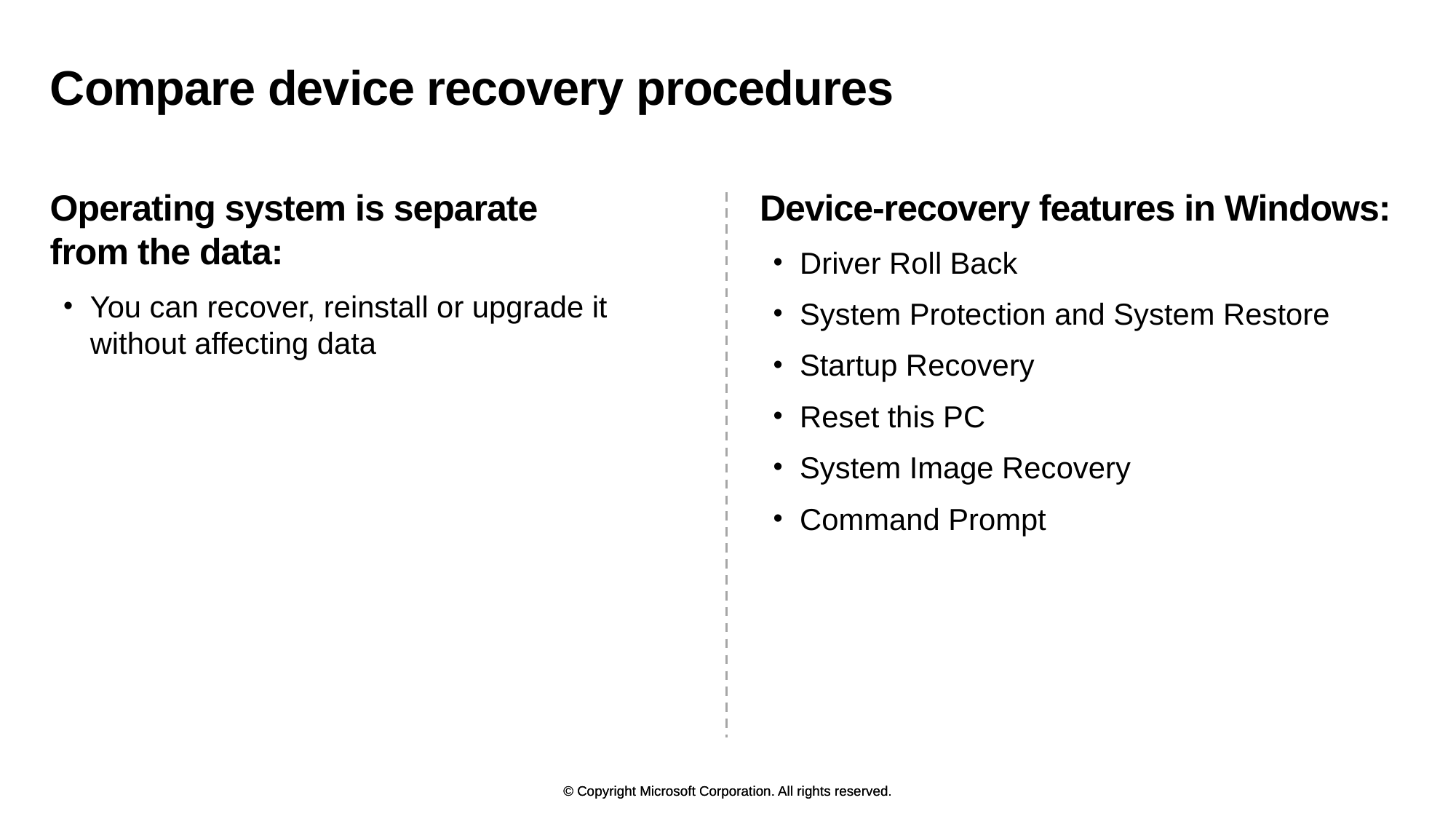

# Compare device recovery procedures
Operating system is separate from the data:
You can recover, reinstall or upgrade it without affecting data
Device-recovery features in Windows:
Driver Roll Back
System Protection and System Restore
Startup Recovery
Reset this PC
System Image Recovery
Command Prompt